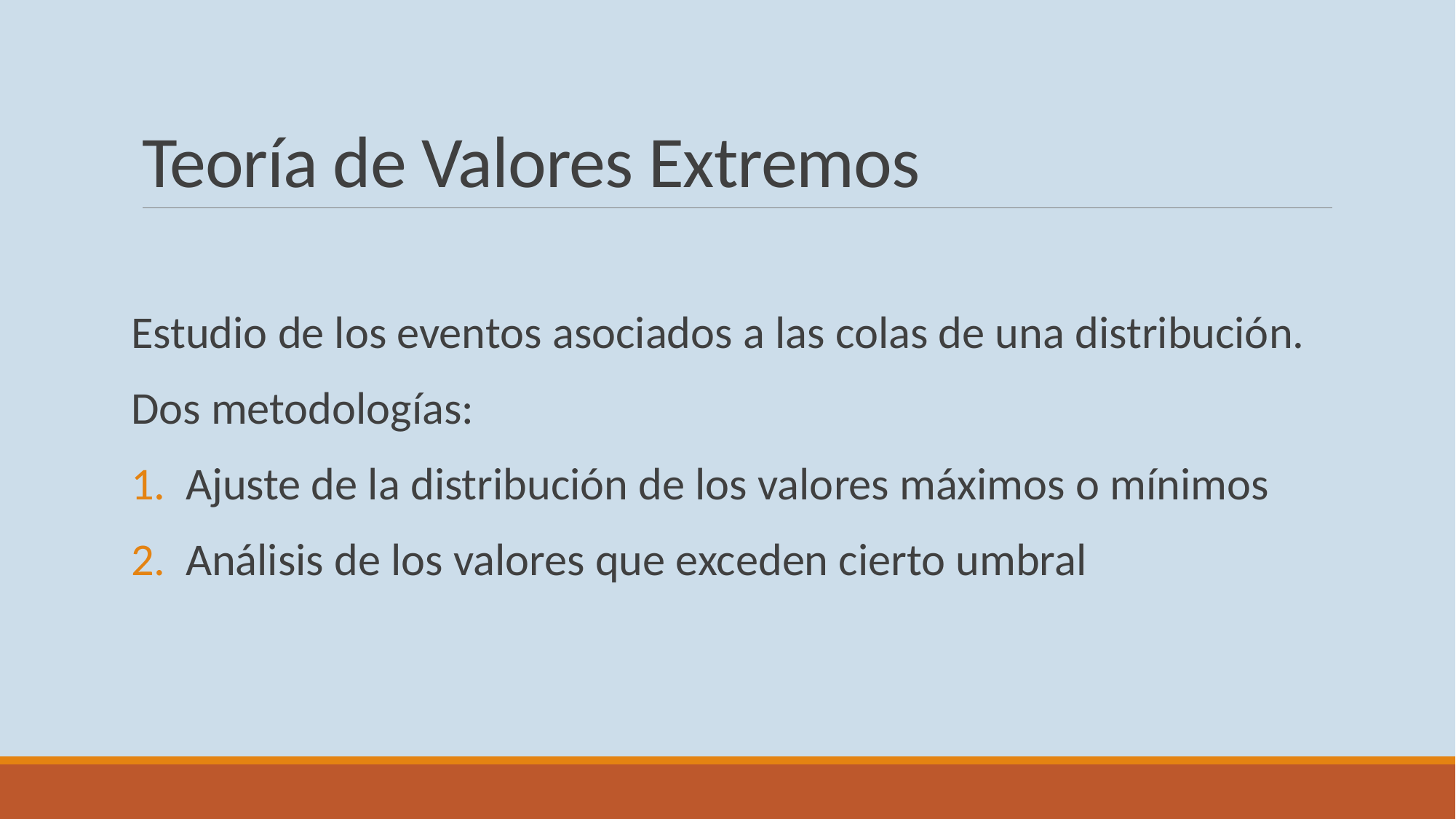

# Teoría de Valores Extremos
Estudio de los eventos asociados a las colas de una distribución.
Dos metodologías:
Ajuste de la distribución de los valores máximos o mínimos
Análisis de los valores que exceden cierto umbral